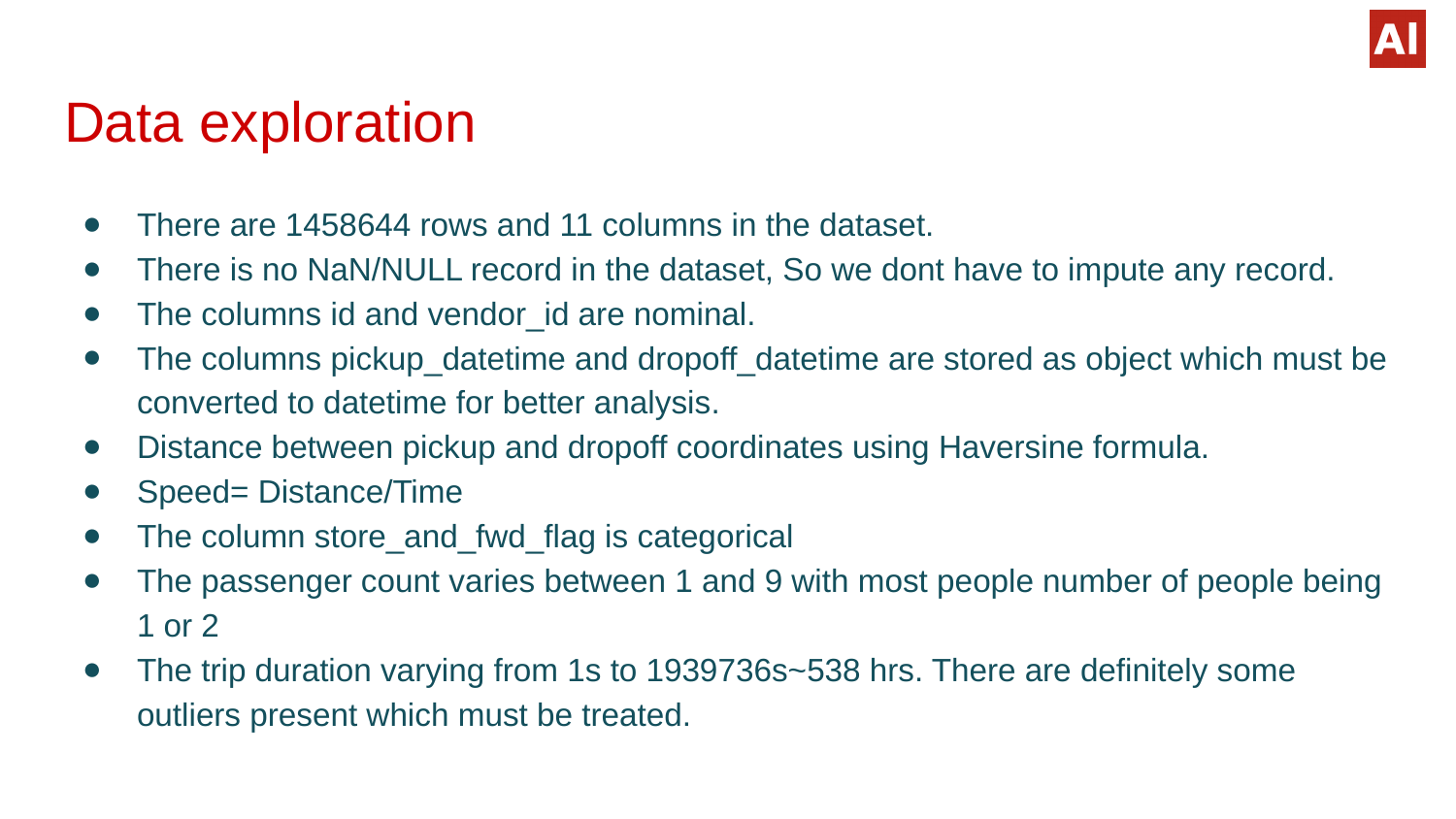

# Data exploration
There are 1458644 rows and 11 columns in the dataset.
There is no NaN/NULL record in the dataset, So we dont have to impute any record.
The columns id and vendor_id are nominal.
The columns pickup_datetime and dropoff_datetime are stored as object which must be converted to datetime for better analysis.
Distance between pickup and dropoff coordinates using Haversine formula.
Speed= Distance/Time
The column store_and_fwd_flag is categorical
The passenger count varies between 1 and 9 with most people number of people being 1 or 2
The trip duration varying from 1s to 1939736s~538 hrs. There are definitely some outliers present which must be treated.